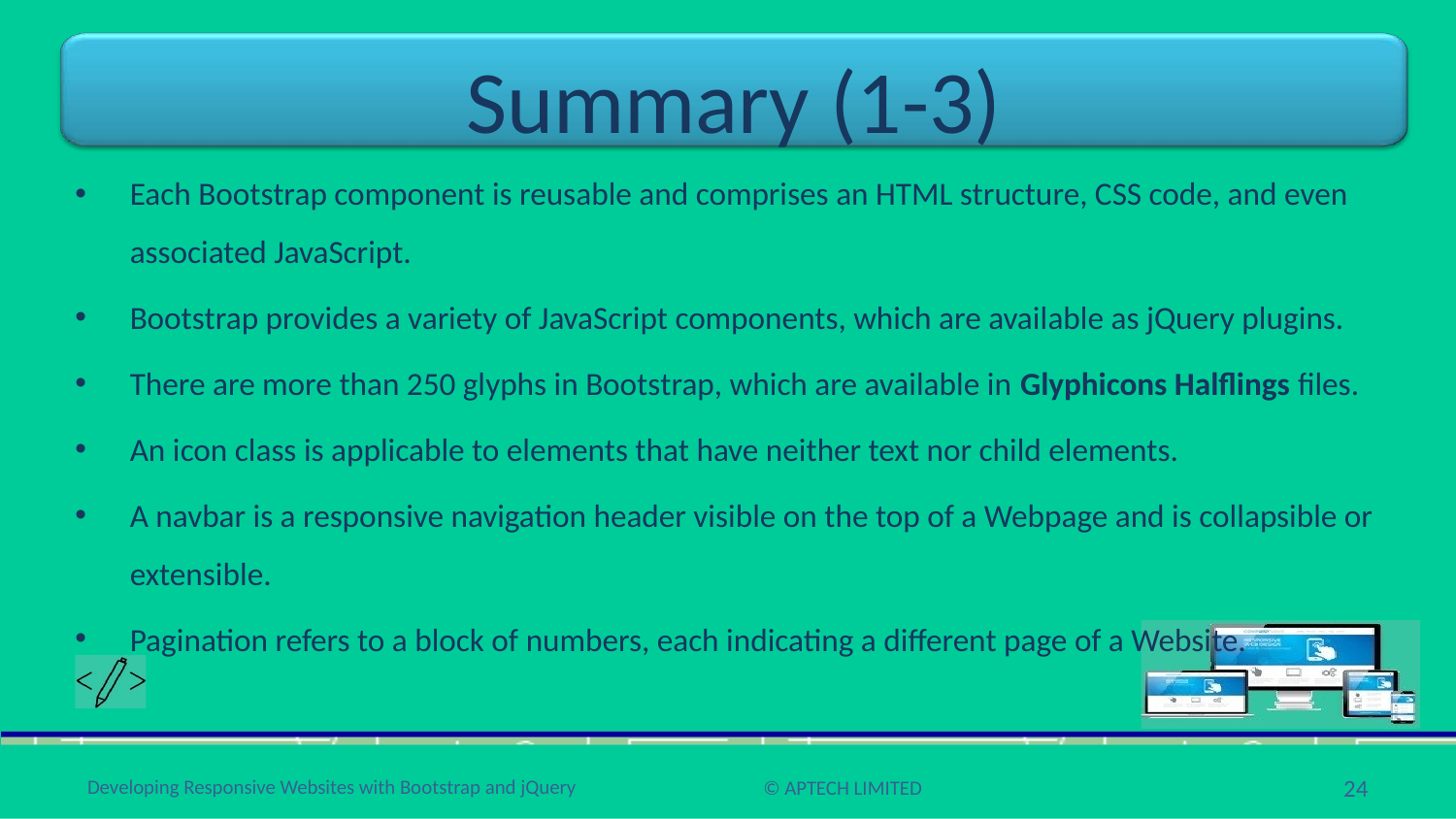

# Summary (1-3)
Each Bootstrap component is reusable and comprises an HTML structure, CSS code, and even  associated JavaScript.
Bootstrap provides a variety of JavaScript components, which are available as jQuery plugins.
There are more than 250 glyphs in Bootstrap, which are available in Glyphicons Halflings files.
An icon class is applicable to elements that have neither text nor child elements.
A navbar is a responsive navigation header visible on the top of a Webpage and is collapsible or  extensible.
Pagination refers to a block of numbers, each indicating a different page of a Website.
24
Developing Responsive Websites with Bootstrap and jQuery
© APTECH LIMITED